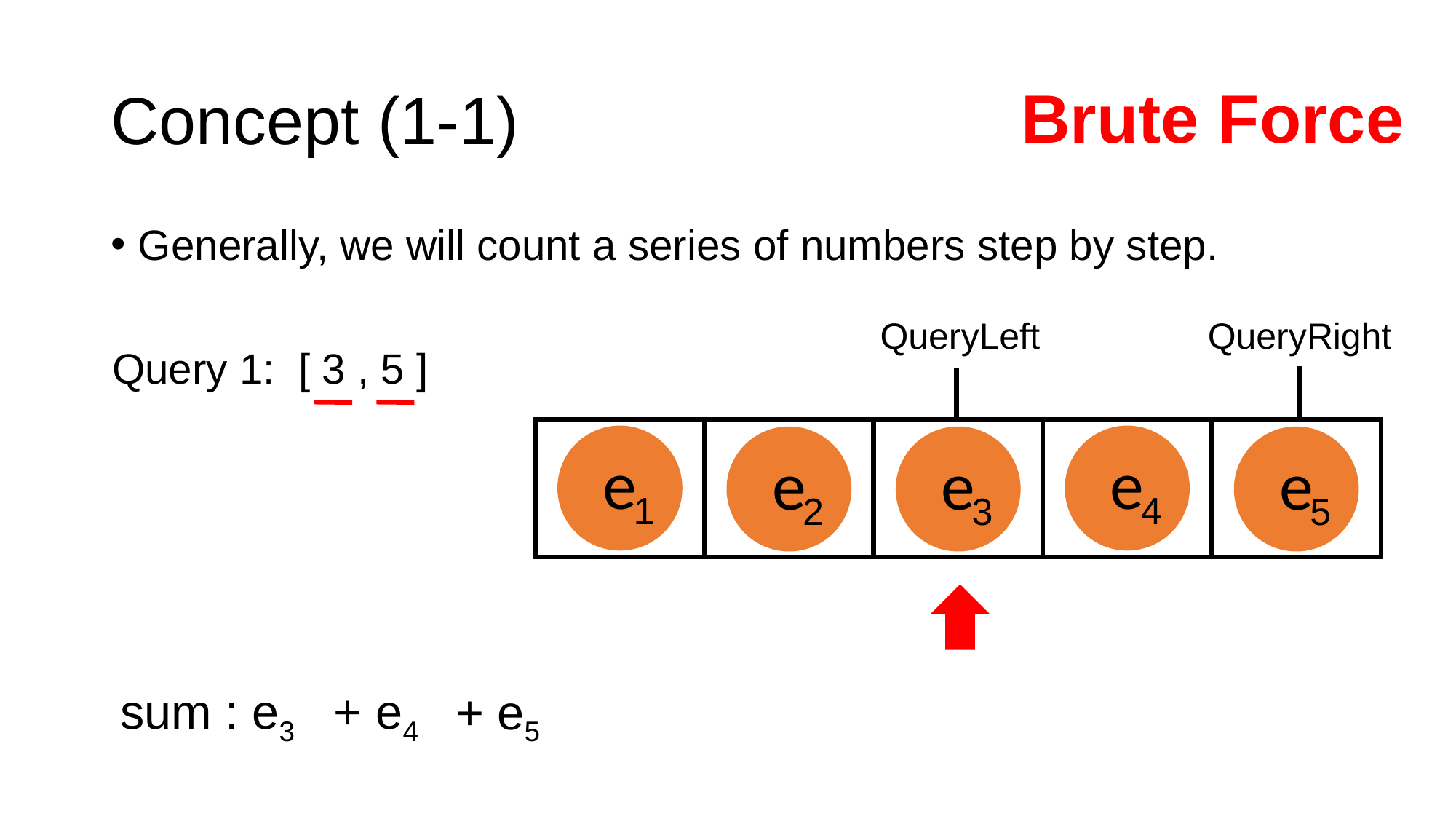

# Concept (1-1)
Brute Force
Generally, we will count a series of numbers step by step.

QueryLeft
QueryRight
Query 1:  [ 3 , 5 ]

4
e

1
e

2
e

3
e

5
e

 + e4
sum : e3
 + e5